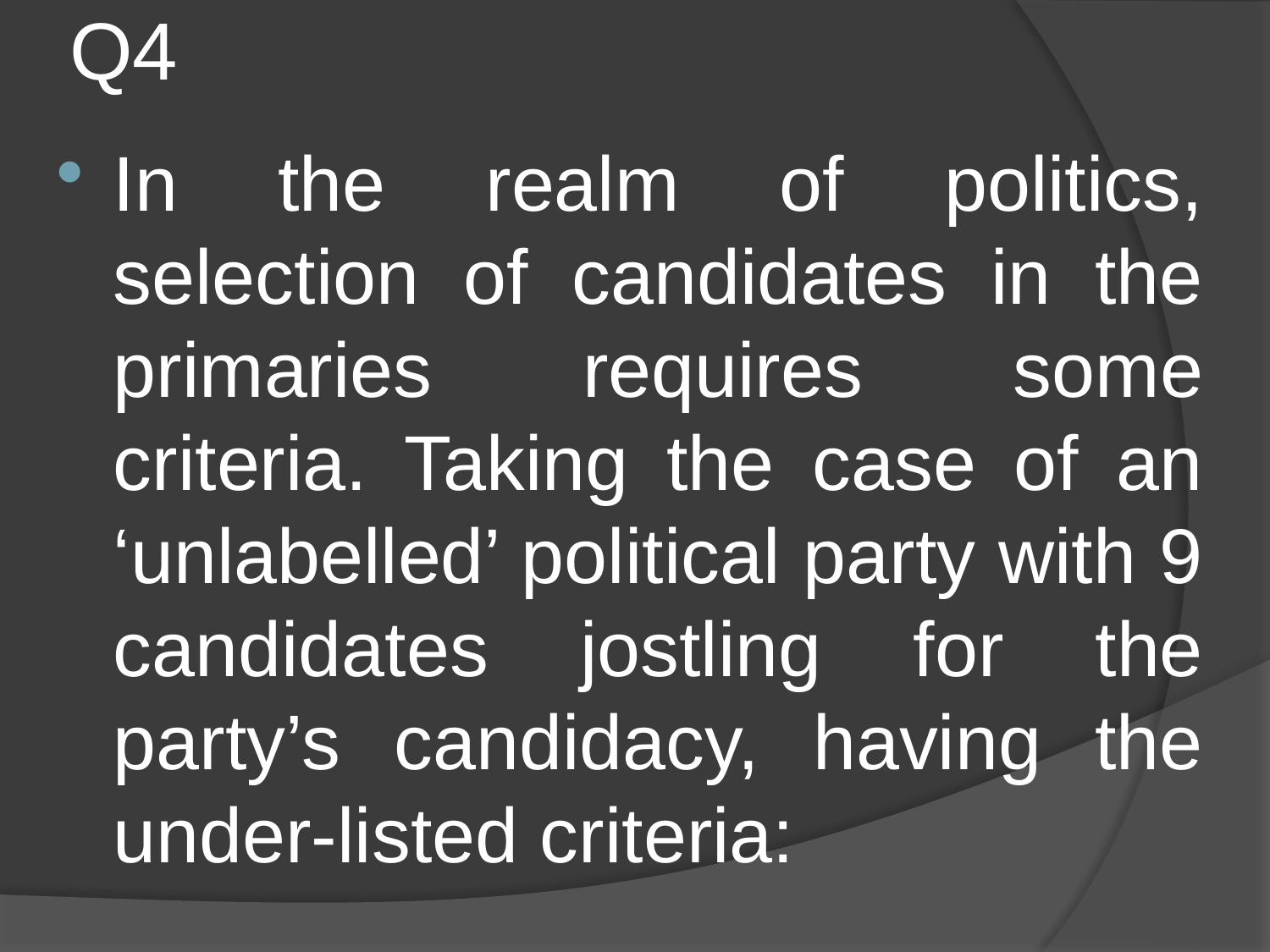

# Q4
In the realm of politics, selection of candidates in the primaries requires some criteria. Taking the case of an ‘unlabelled’ political party with 9 candidates jostling for the party’s candidacy, having the under-listed criteria: